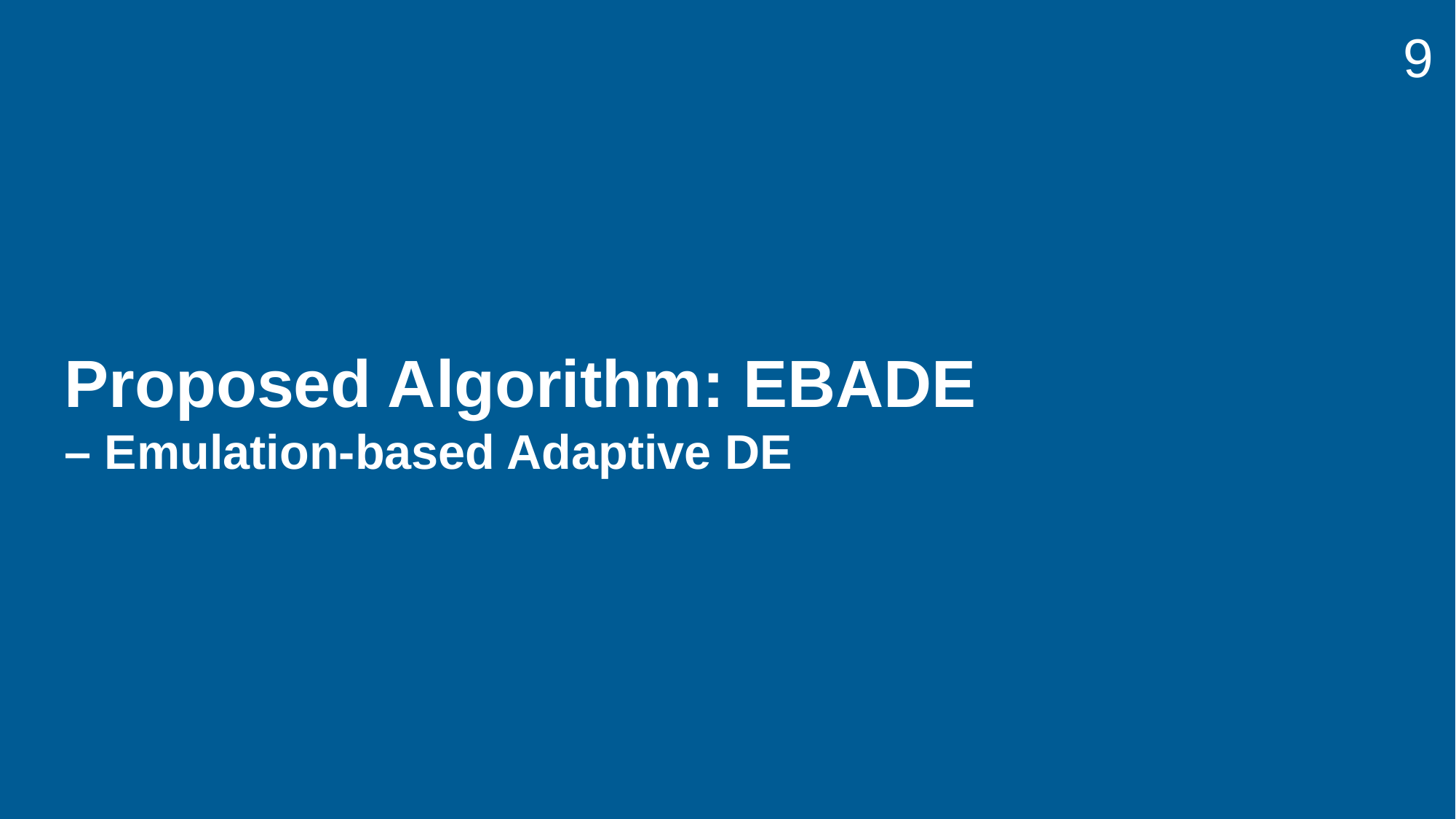

# Proposed Algorithm: EBADE – Emulation-based Adaptive DE
9